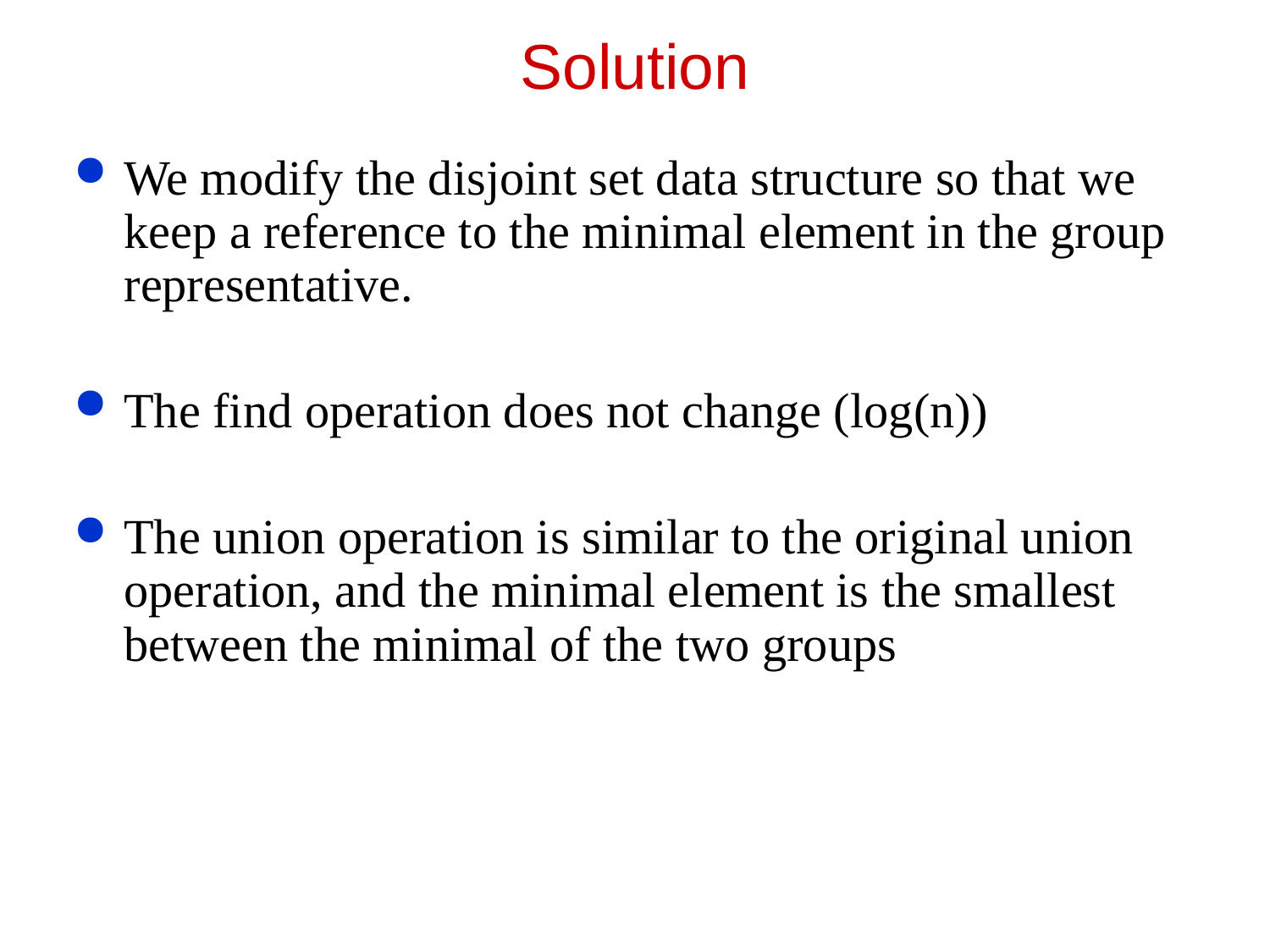

# Solution
We modify the disjoint set data structure so that we keep a reference to the minimal element in the group representative.

The find operation does not change (log(n))

The union operation is similar to the original union operation, and the minimal element is the smallest between the minimal of the two groups